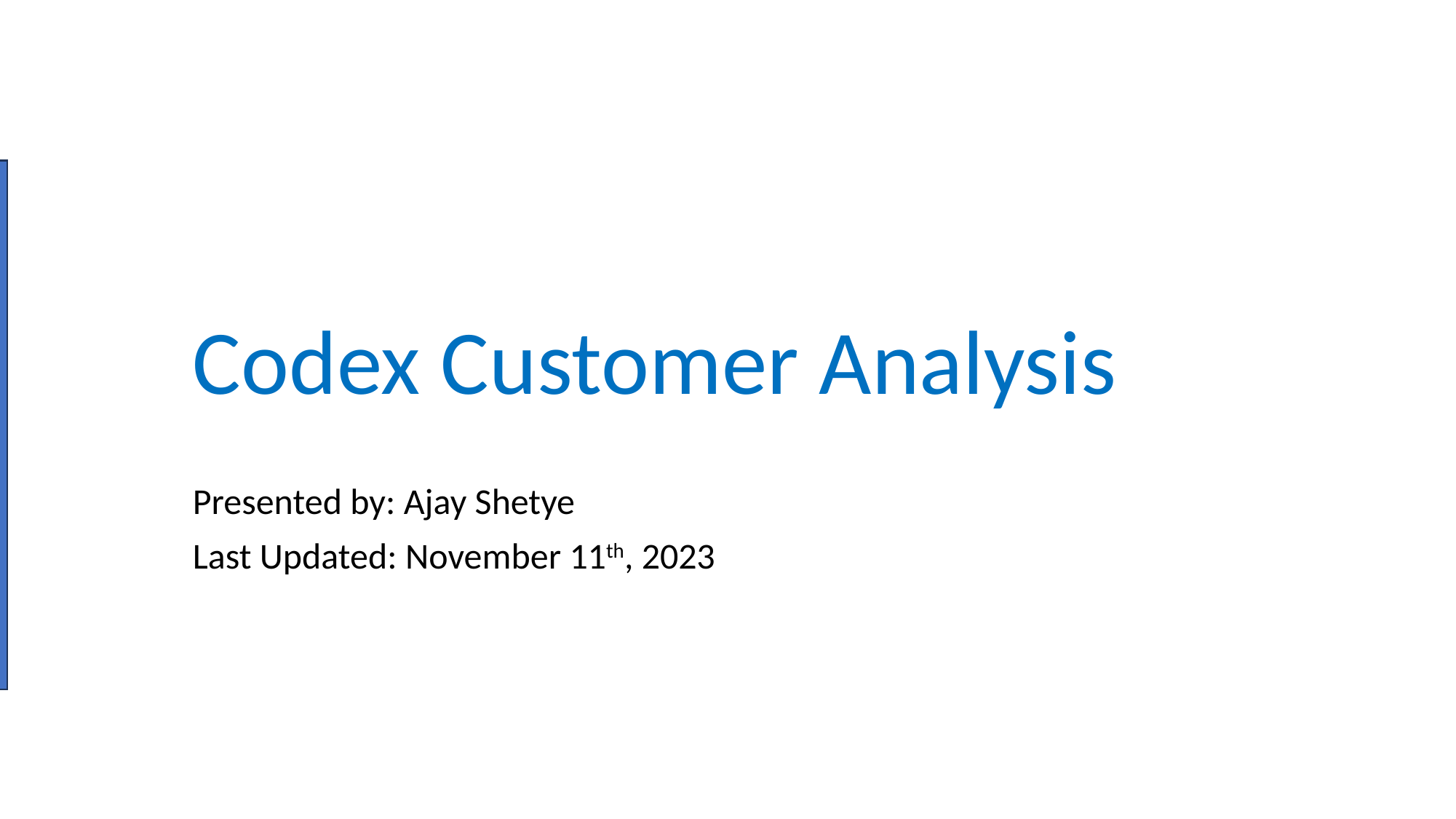

# Codex Customer Analysis

Presented by: Ajay Shetye
Last Updated: November 11th, 2023